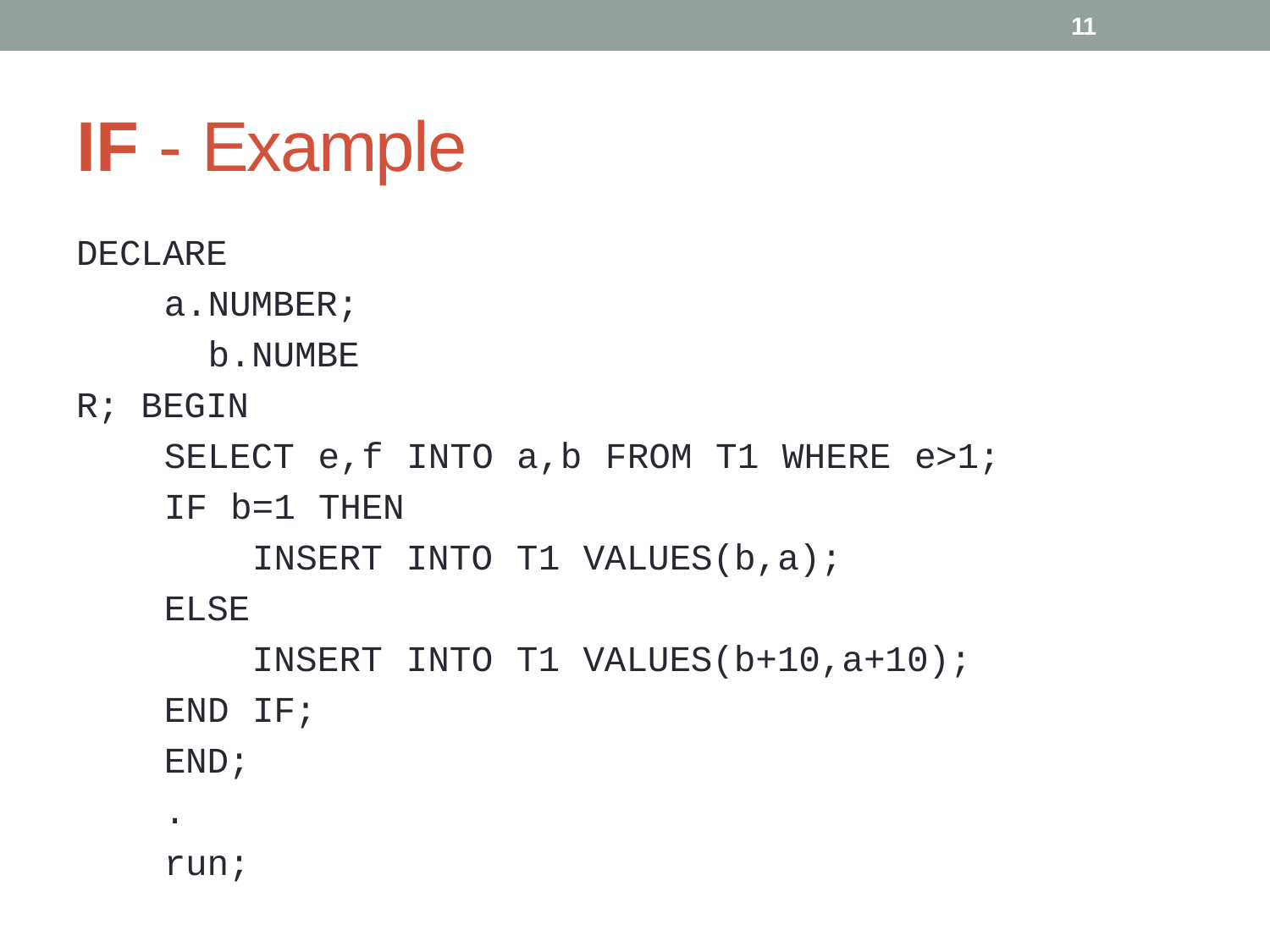

11
# IF - Example
DECLARE
NUMBER;
NUMBER; BEGIN
SELECT e,f INTO a,b FROM T1 WHERE e>1; IF b=1 THEN
INSERT INTO T1 VALUES(b,a);
ELSE
INSERT INTO T1 VALUES(b+10,a+10); END IF;
END;
.
run;